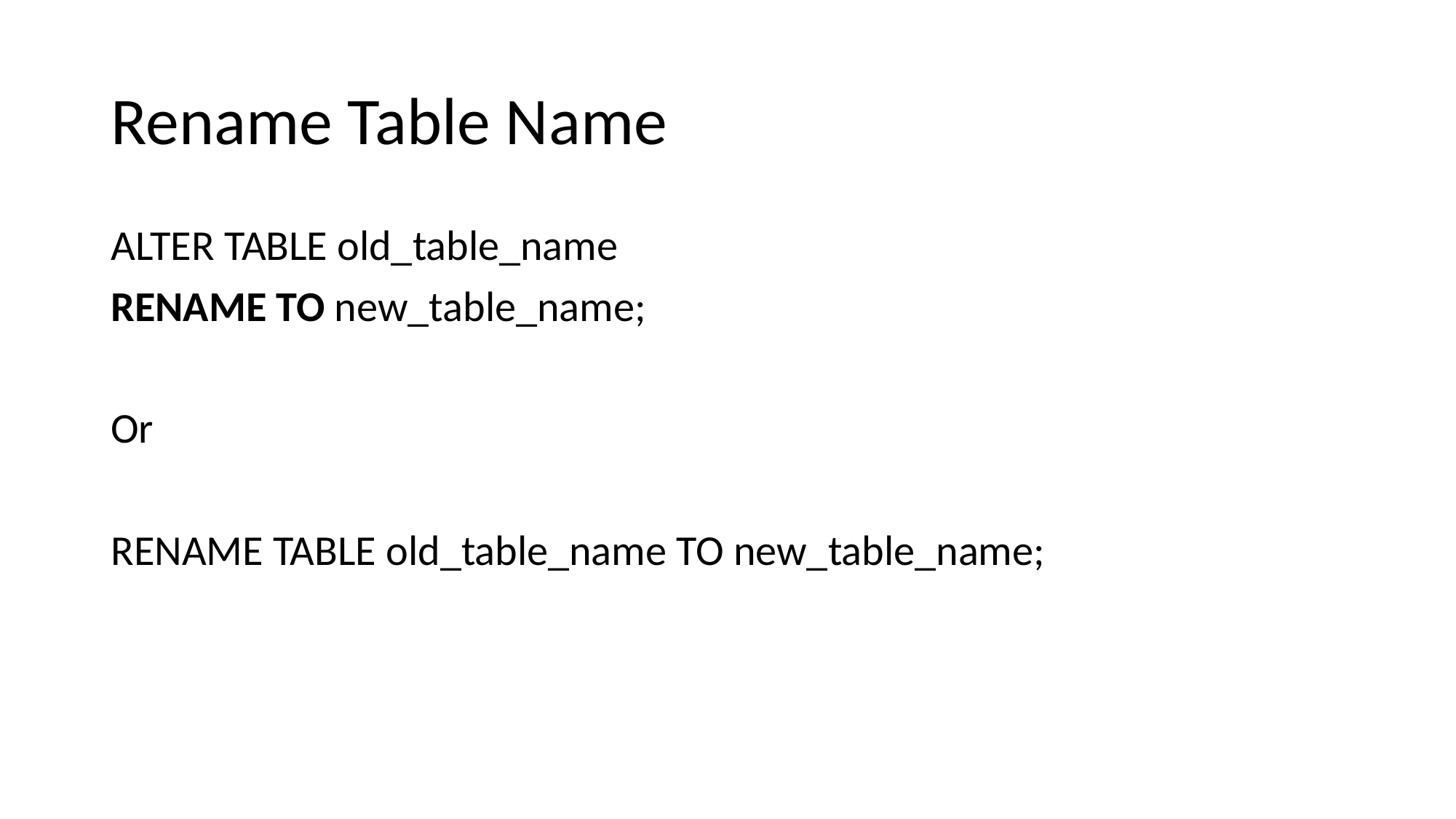

# Rename Table Name
ALTER TABLE old_table_name
RENAME TO new_table_name;

Or

RENAME TABLE old_table_name TO new_table_name;